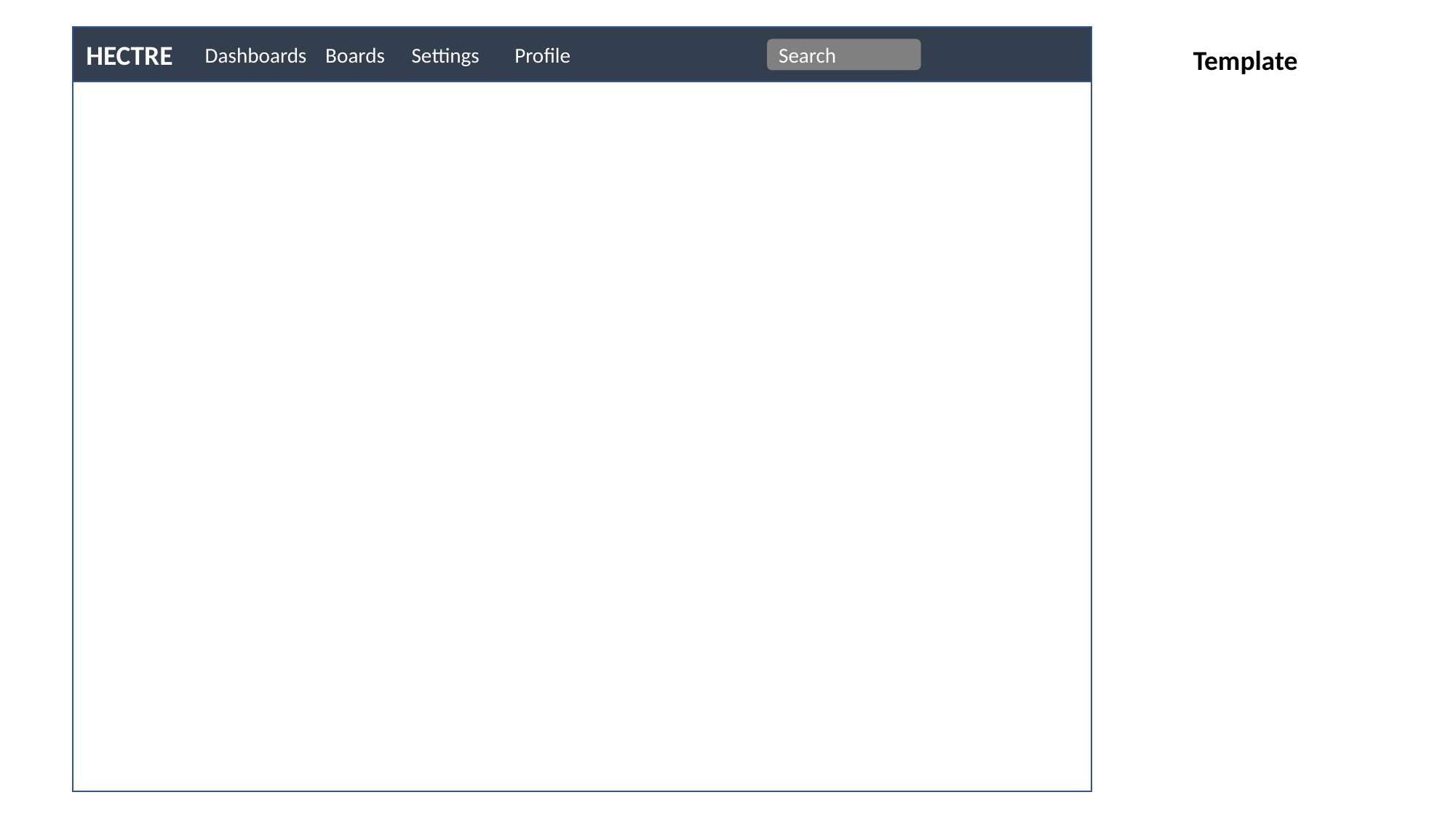

HECTRE
Dashboards
Boards
Settings
Profile
Search

Template